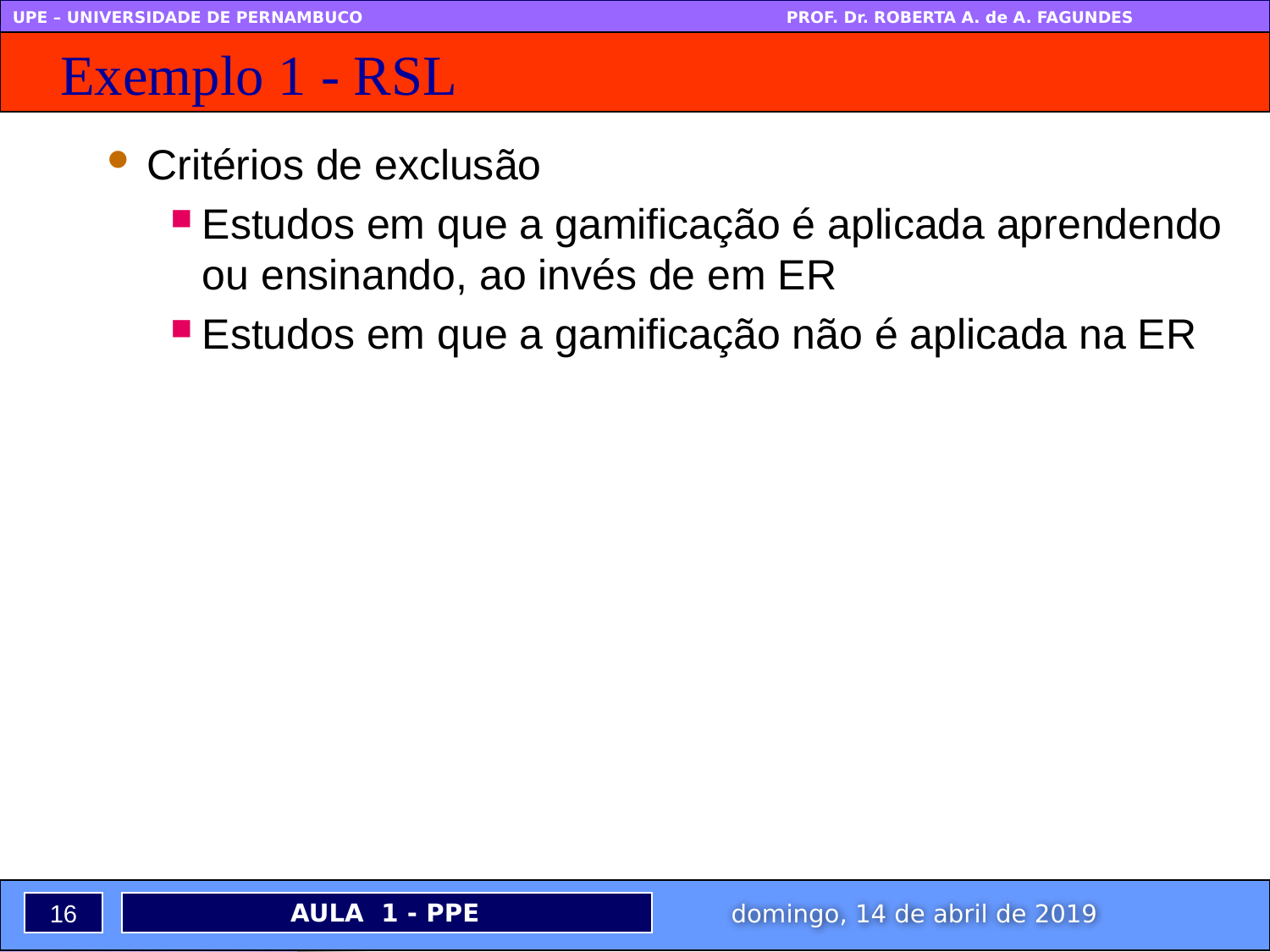

# Exemplo 1 - RSL
Critérios de exclusão
Estudos em que a gamificação é aplicada aprendendo ou ensinando, ao invés de em ER
Estudos em que a gamificação não é aplicada na ER